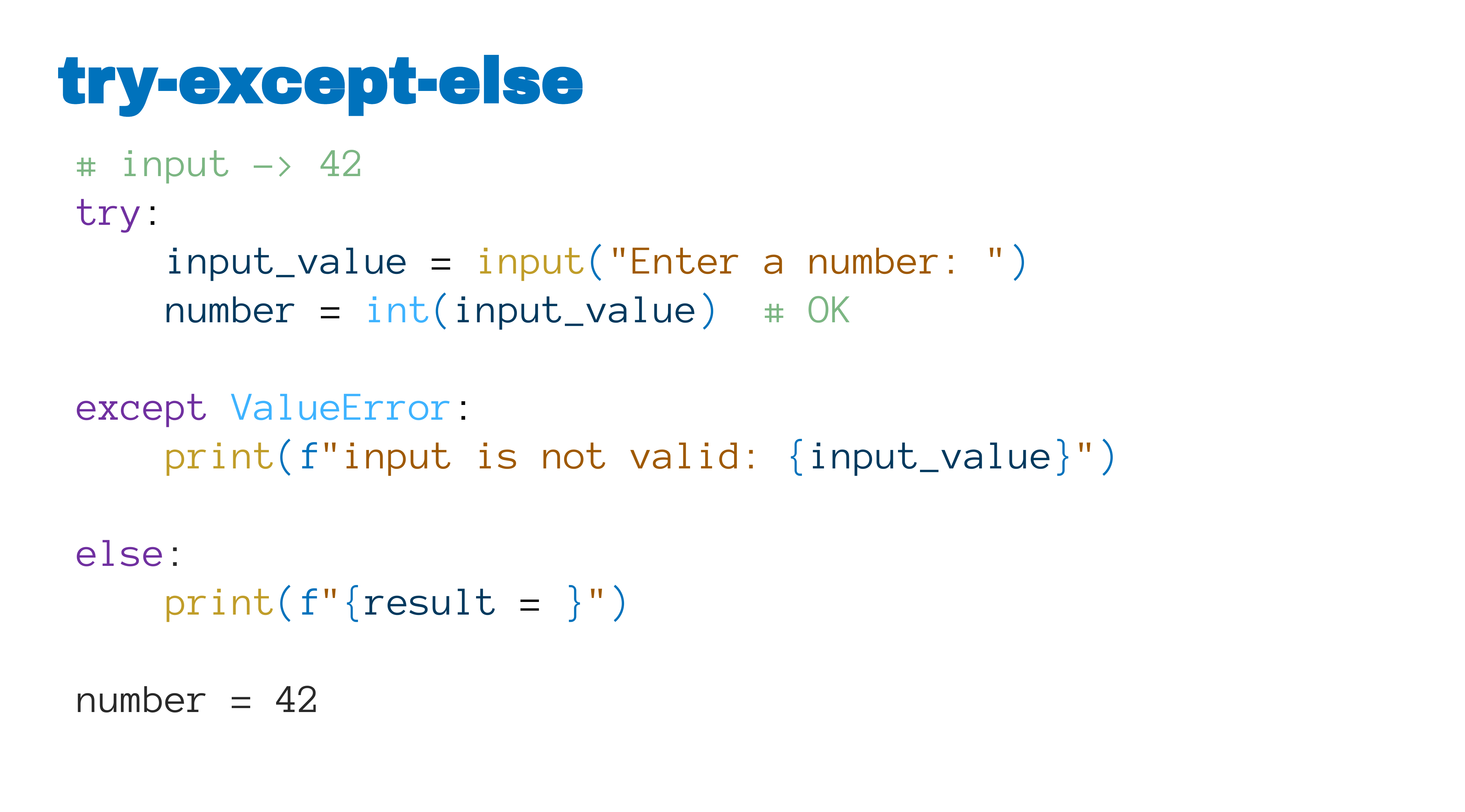

# try-except-else
# input -> 42
try:
    input_value = input("Enter a number: ")
    number = int(input_value)  # OK

except ValueError:
    print(f"input is not valid: {input_value}")

else:
    print(f"{result = }")

number = 42
21